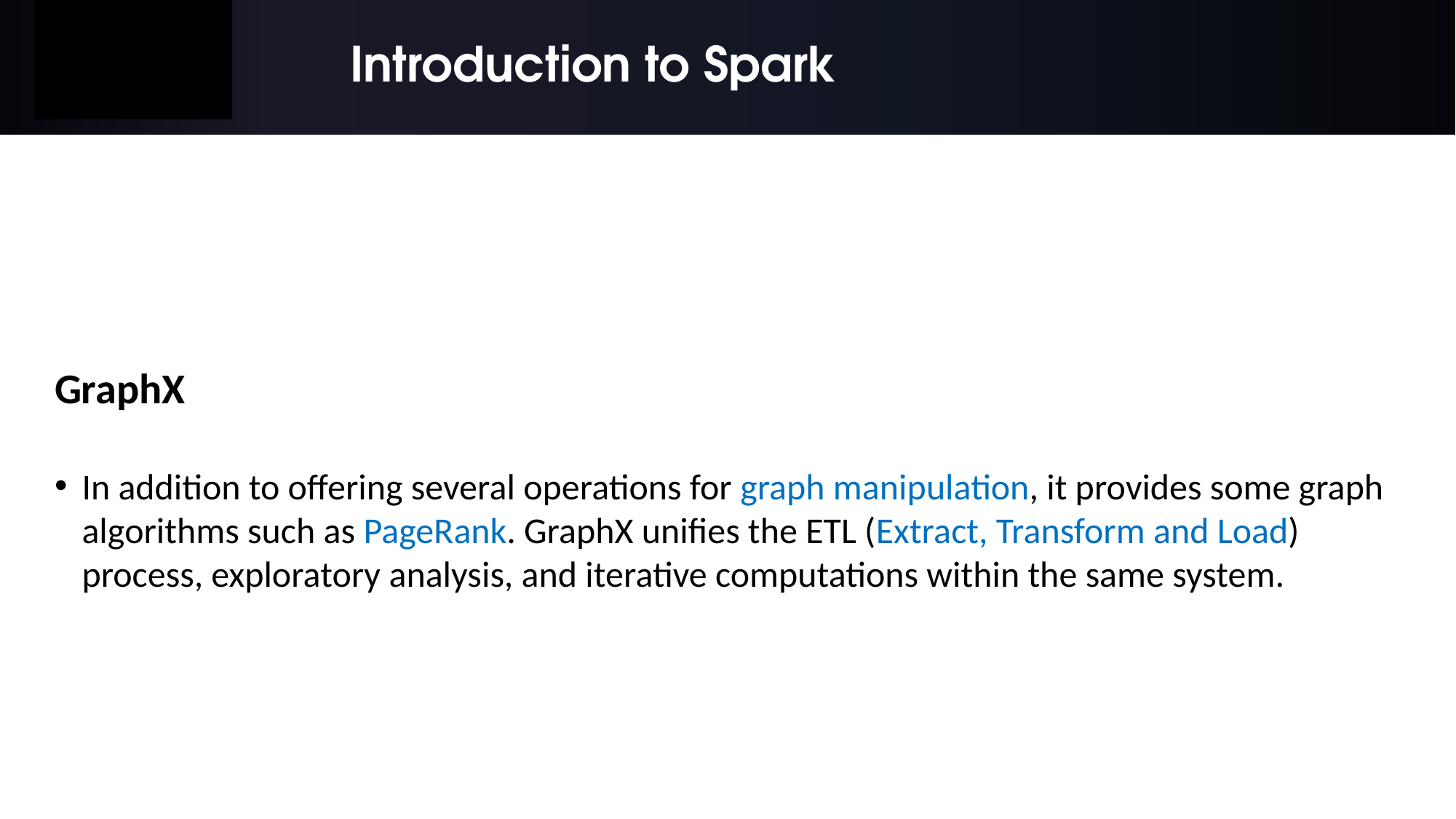

# Introduction to Spark
GraphX

In addition to offering several operations for graph manipulation, it provides some graph algorithms such as PageRank. GraphX unifies the ETL (Extract, Transform and Load) process, exploratory analysis, and iterative computations within the same system.